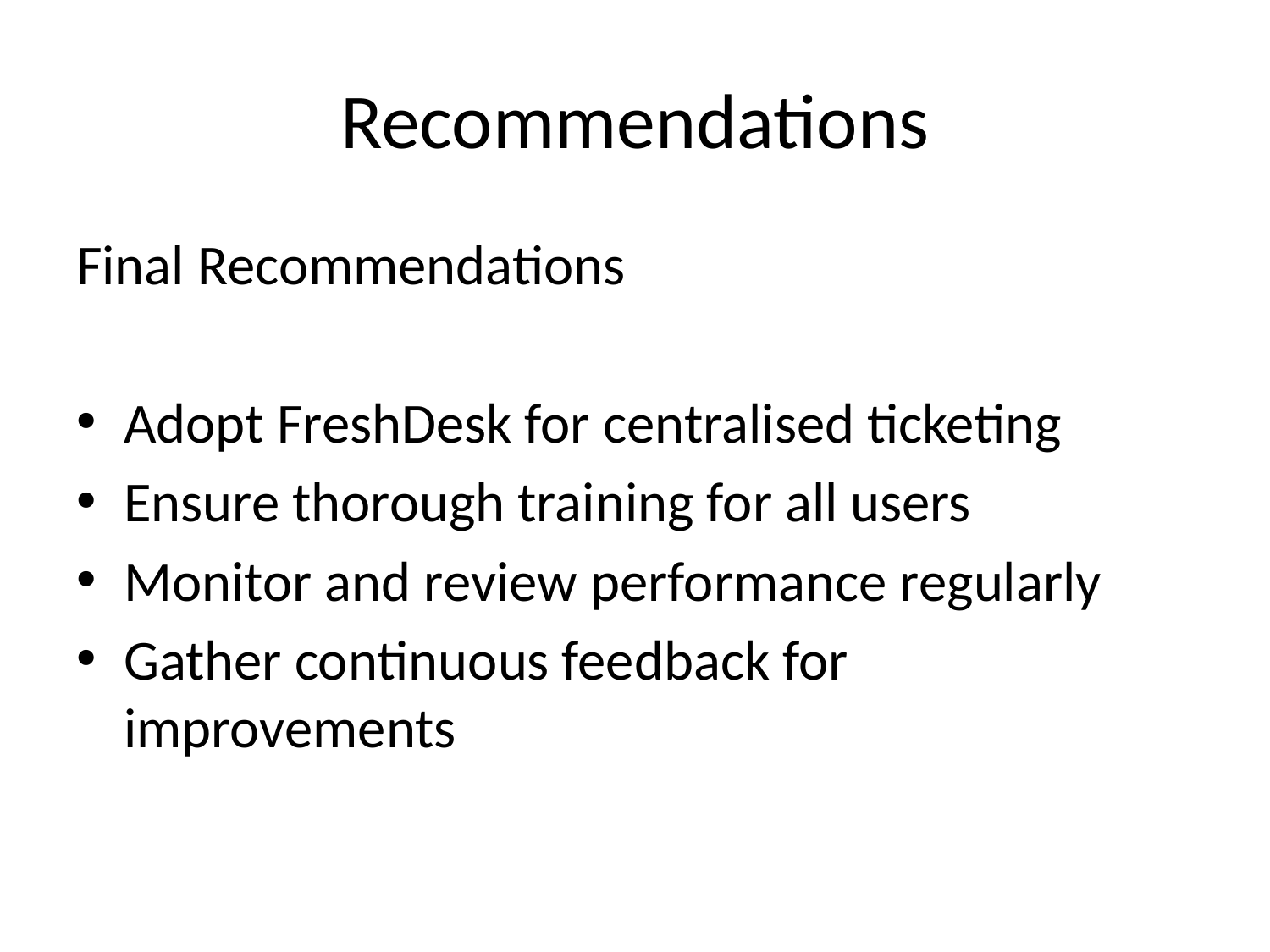

# Recommendations
Final Recommendations

Adopt FreshDesk for centralised ticketing
Ensure thorough training for all users
Monitor and review performance regularly
Gather continuous feedback for improvements